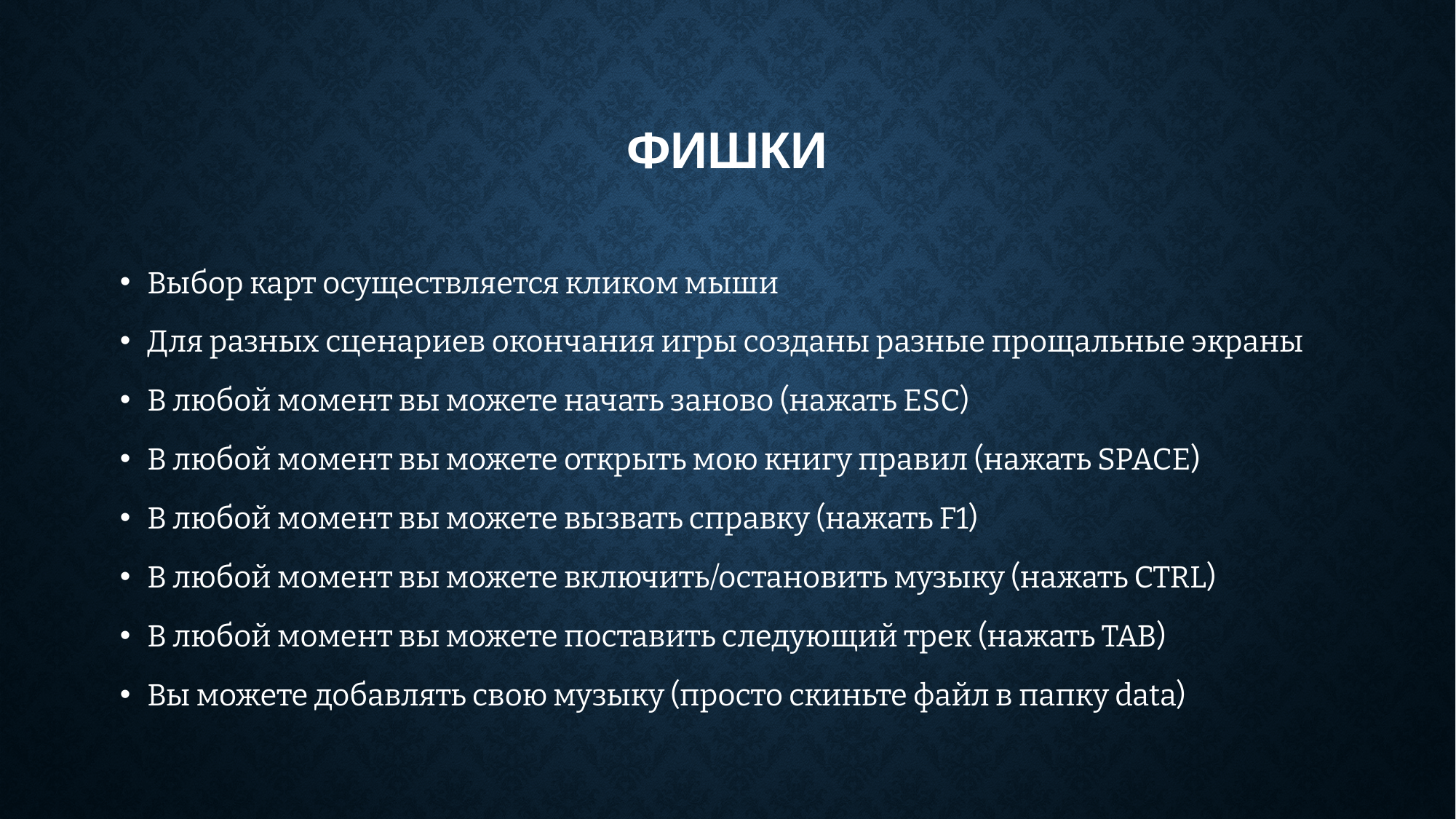

# фишки
Выбор карт осуществляется кликом мыши
Для разных сценариев окончания игры созданы разные прощальные экраны
В любой момент вы можете начать заново (нажать ESC)
В любой момент вы можете открыть мою книгу правил (нажать SPACE)
В любой момент вы можете вызвать справку (нажать F1)
В любой момент вы можете включить/остановить музыку (нажать CTRL)
В любой момент вы можете поставить следующий трек (нажать TAB)
Вы можете добавлять свою музыку (просто скиньте файл в папку data)